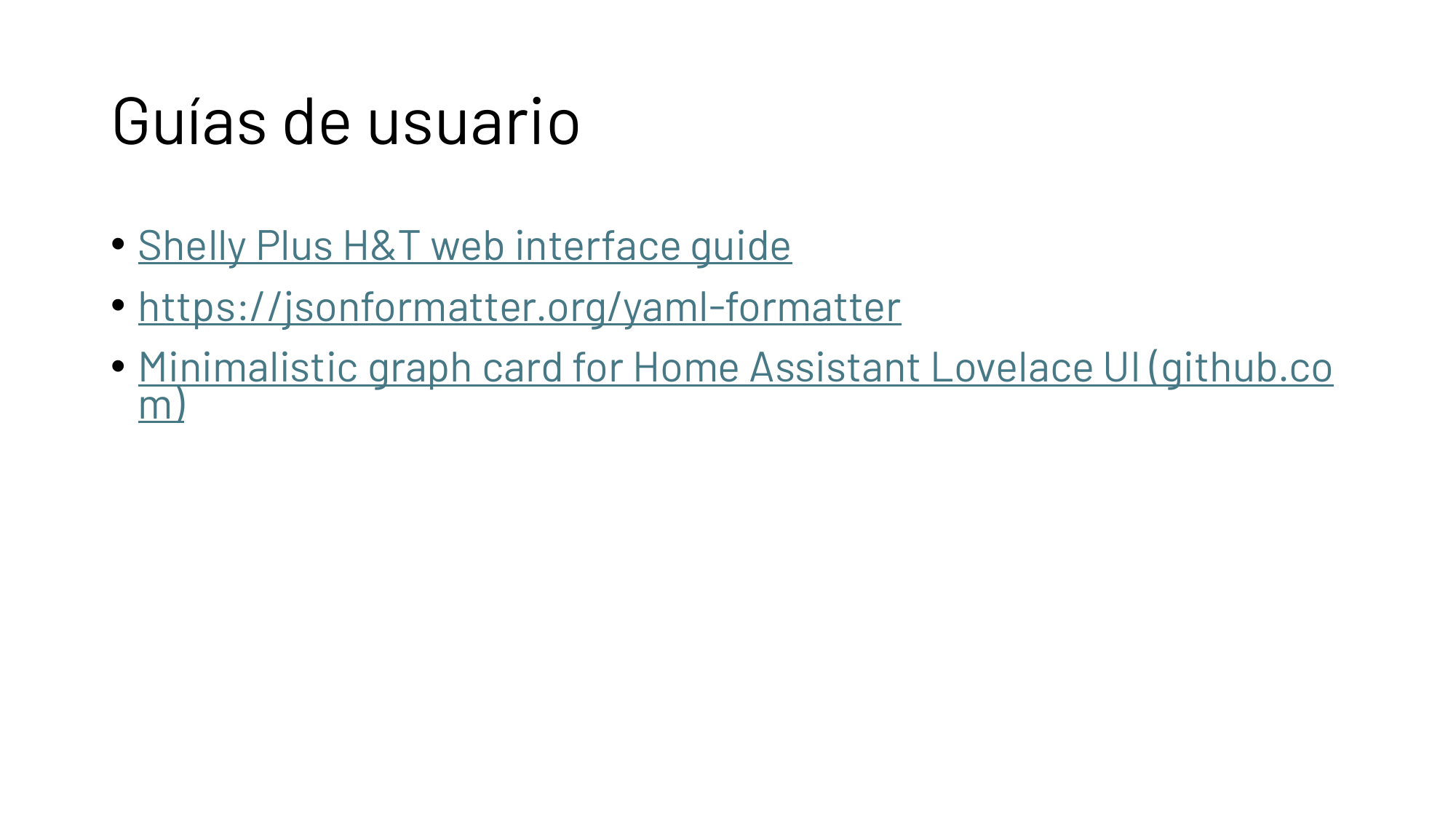

# Guías de usuario
Shelly Plus H&T web interface guide
https://jsonformatter.org/yaml-formatter
Minimalistic graph card for Home Assistant Lovelace UI (github.com)